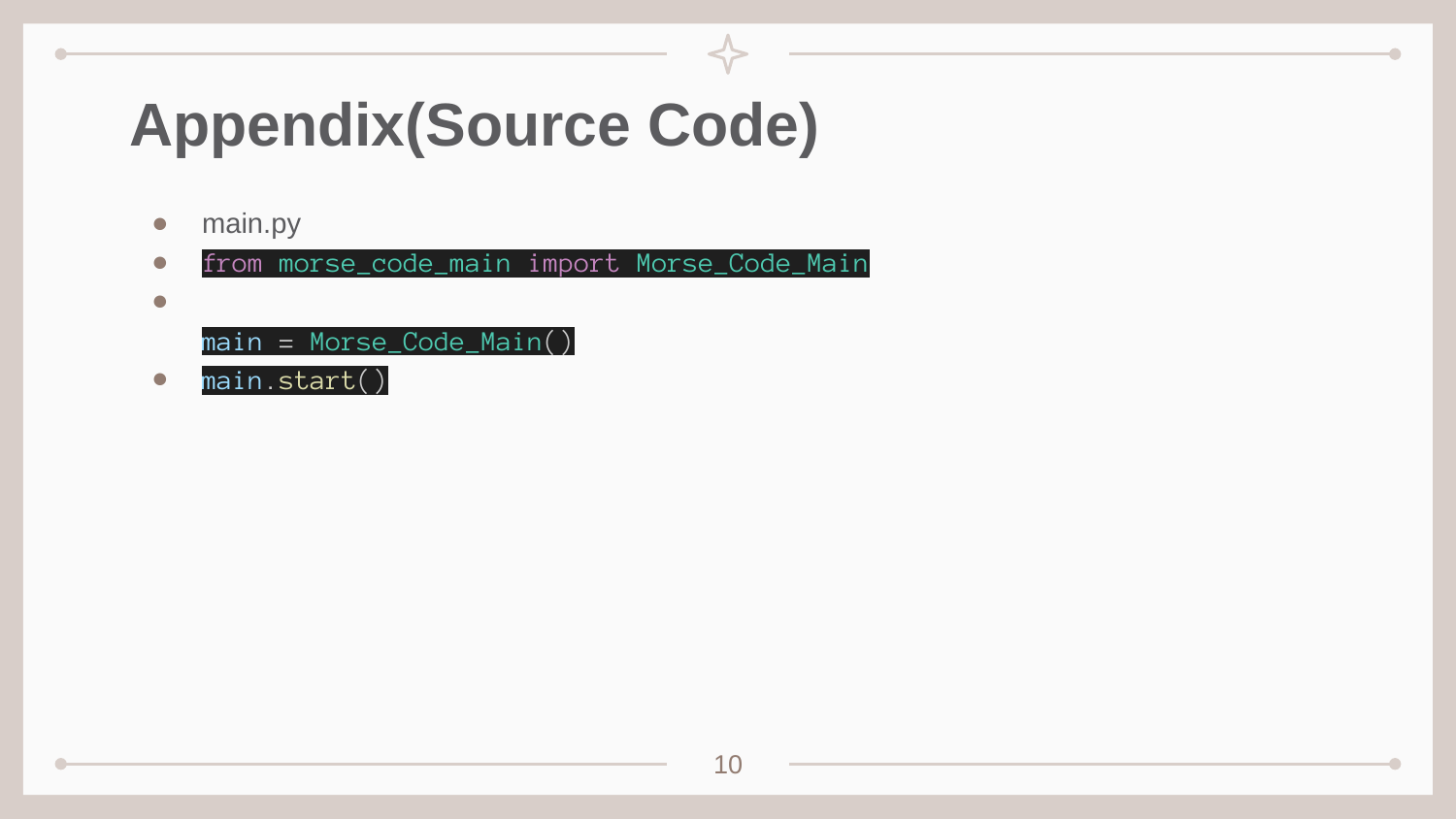

# Appendix(Source Code)
main.py
from morse_code_main import Morse_Code_Main
main = Morse_Code_Main()
main.start()

10